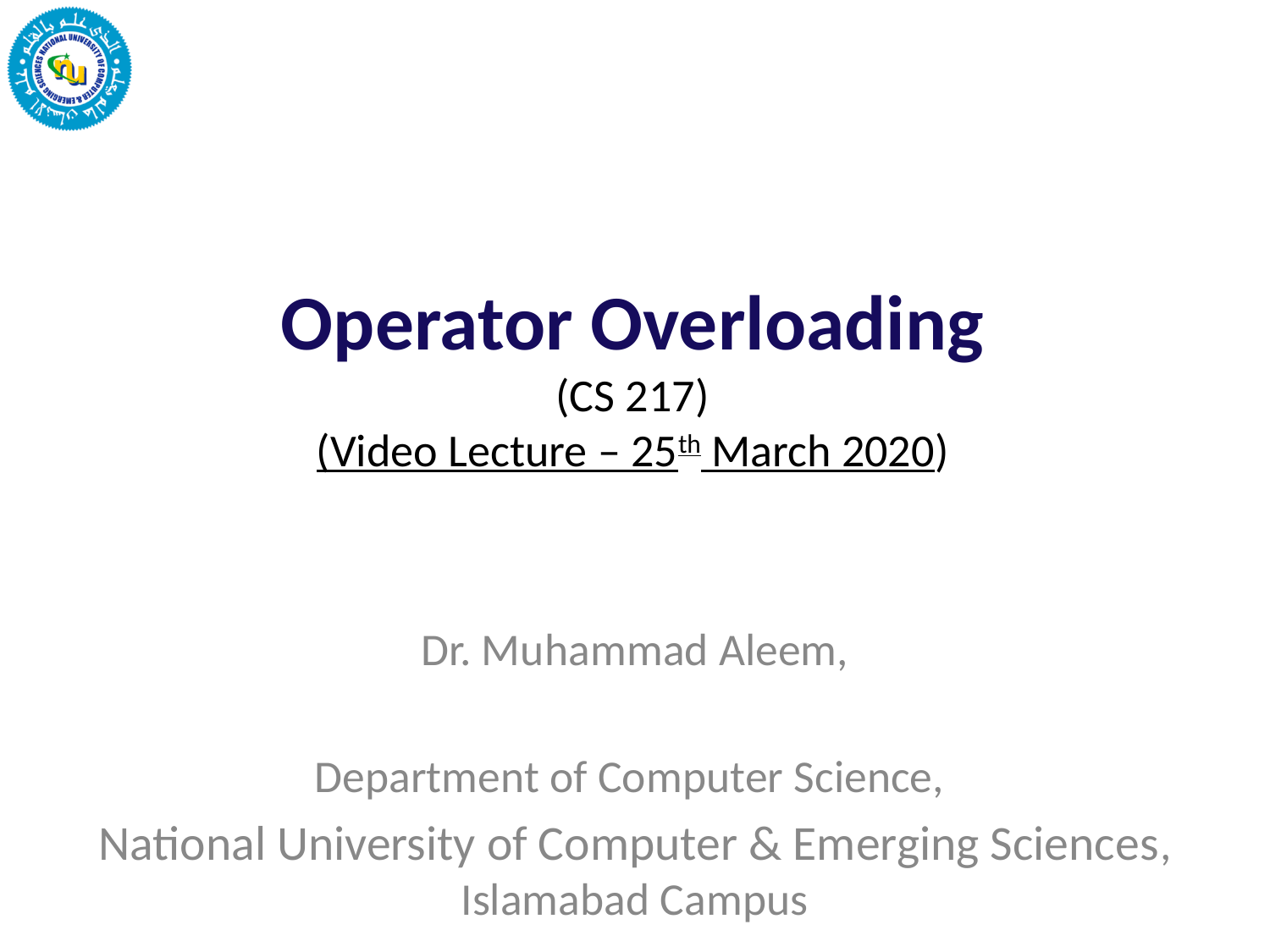

# Operator Overloading (CS 217) (Video Lecture – 25th March 2020)

Dr. Muhammad Aleem,

Department of Computer Science,
National University of Computer & Emerging Sciences, Islamabad Campus